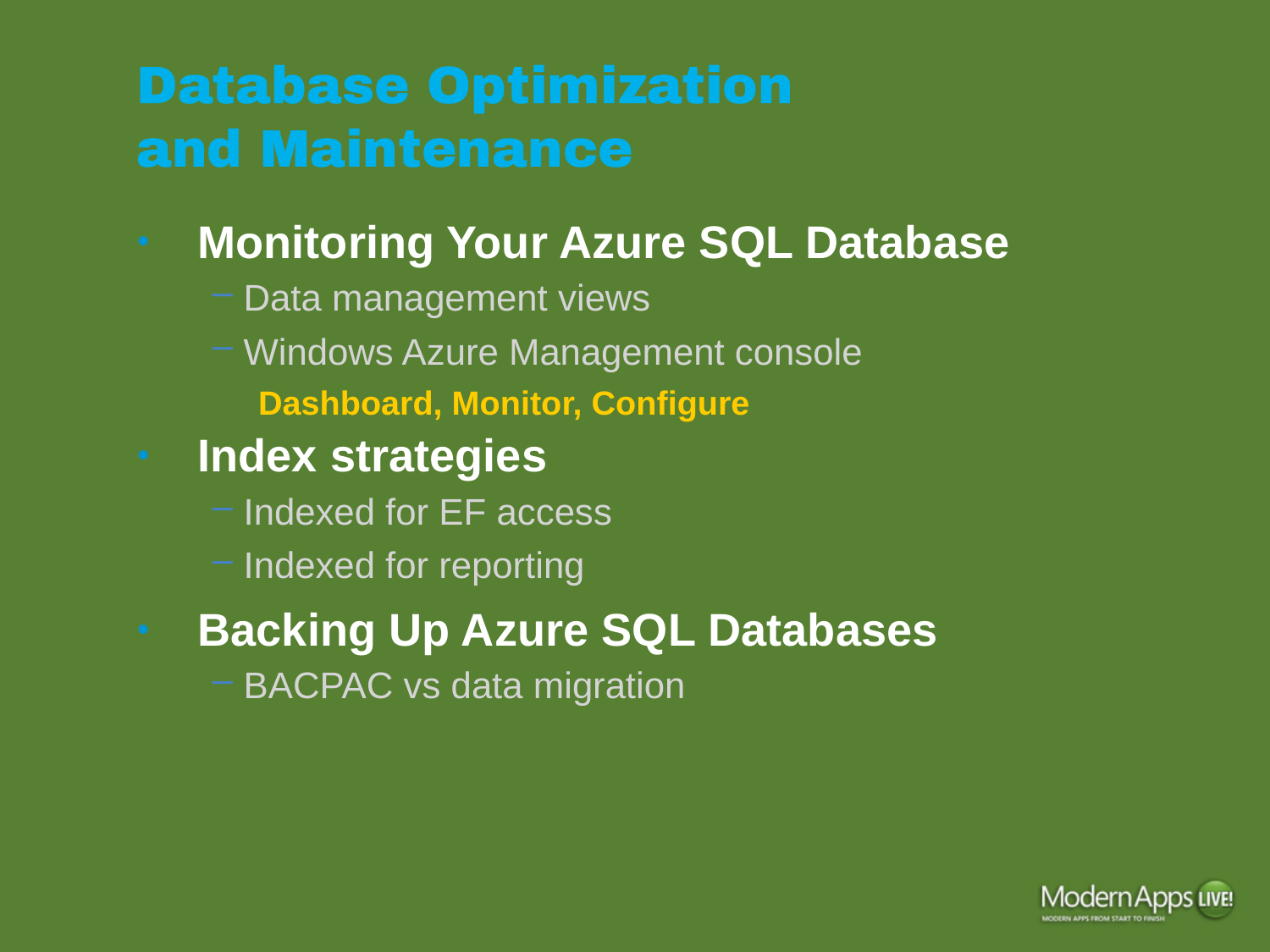

# Database Optimization and Maintenance
Monitoring Your Azure SQL Database
Data management views
Windows Azure Management console
Dashboard, Monitor, Configure
Index strategies
Indexed for EF access
Indexed for reporting
Backing Up Azure SQL Databases
BACPAC vs data migration